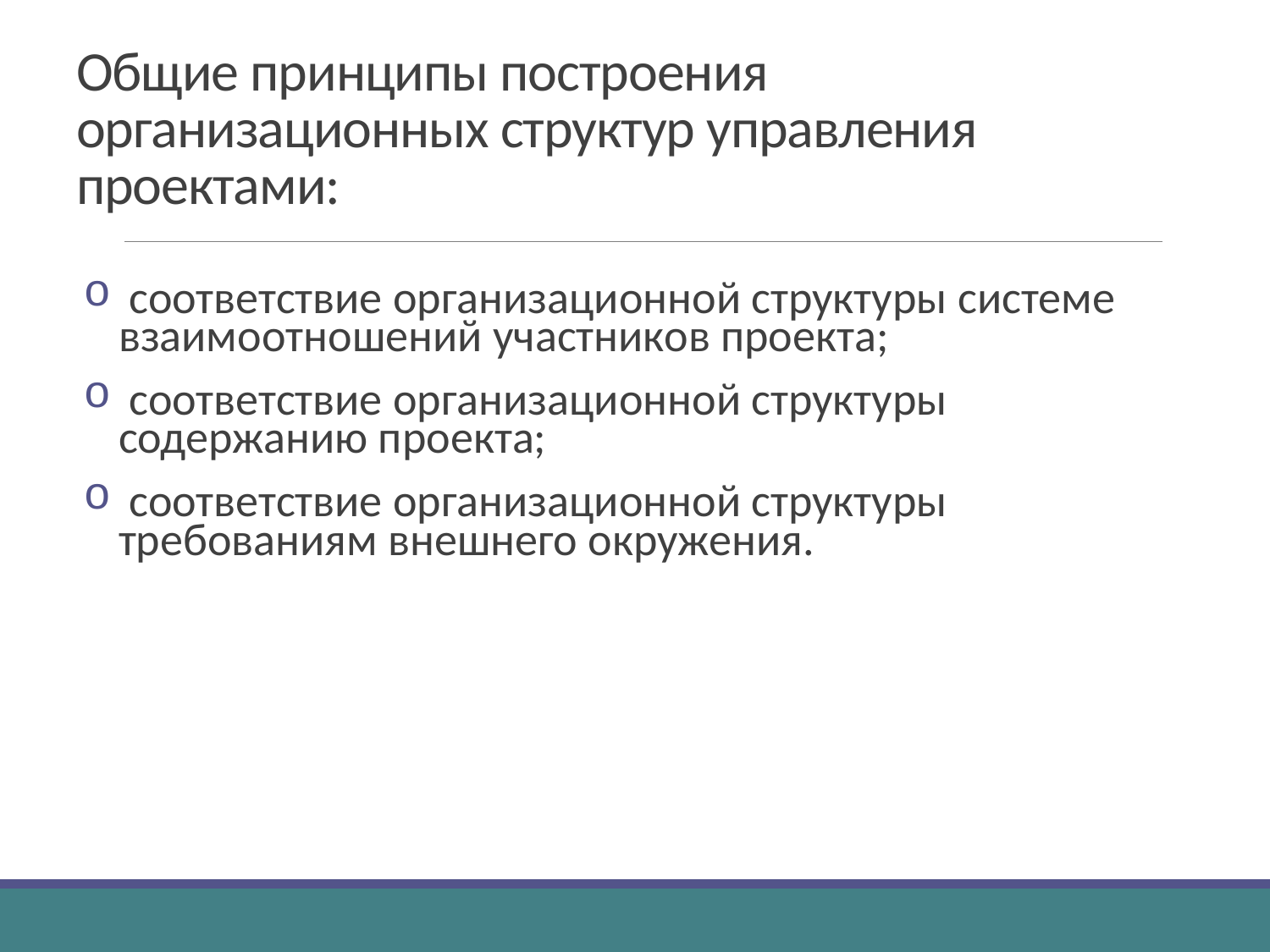

# Общие принципы построения организационных структур управления проектами:
 соответствие организационной структуры системе взаимо­отношений участников проекта;
 соответствие организационной структуры содержанию проекта;
 соответствие организационной структуры требованиям внешнего окружения.